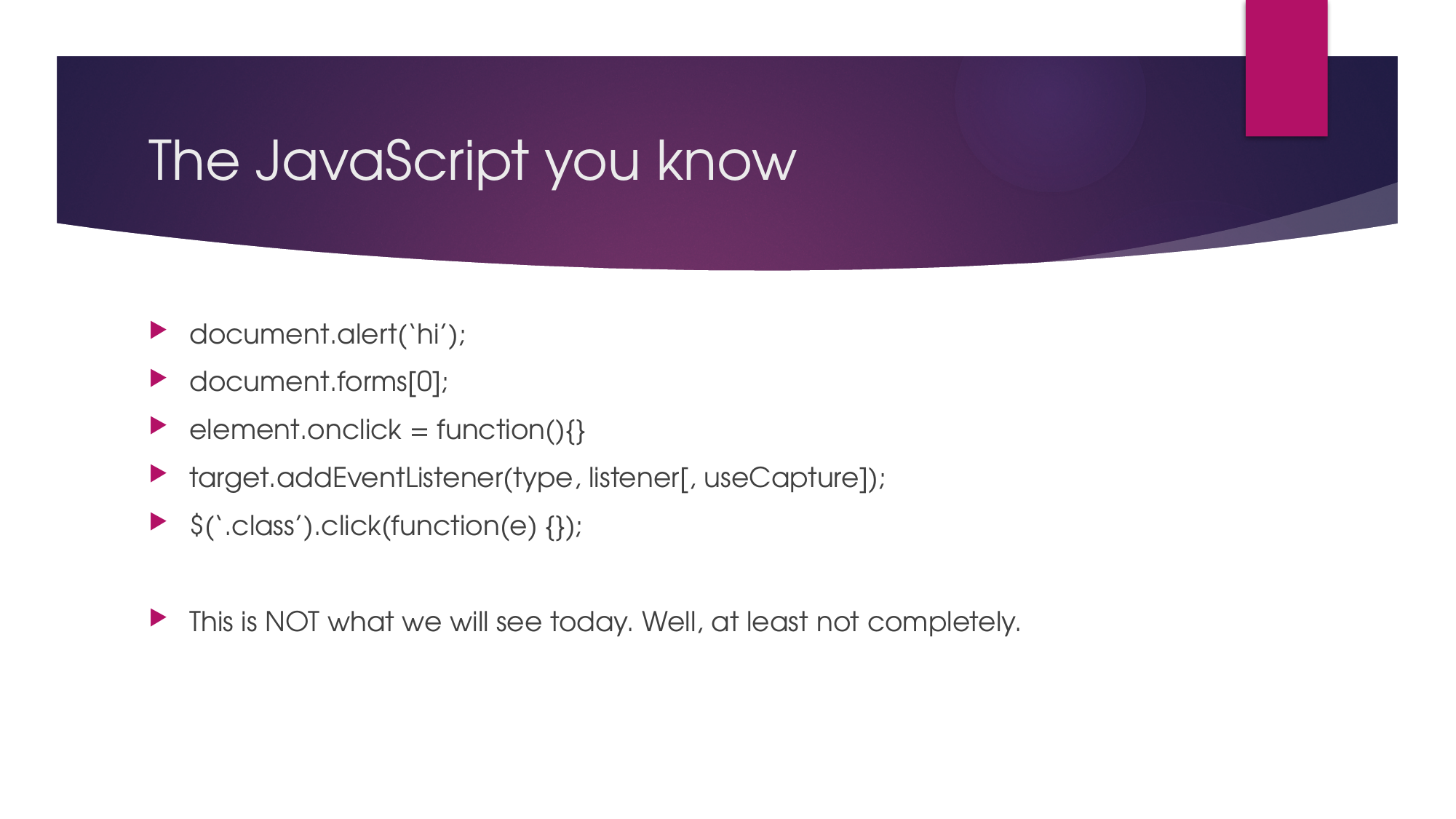

# The JavaScript you know
document.alert(‘hi’);
document.forms[0];
element.onclick = function(){}
target.addEventListener(type, listener[, useCapture]);
$(‘.class’).click(function(e) {});

This is NOT what we will see today. Well, at least not completely.